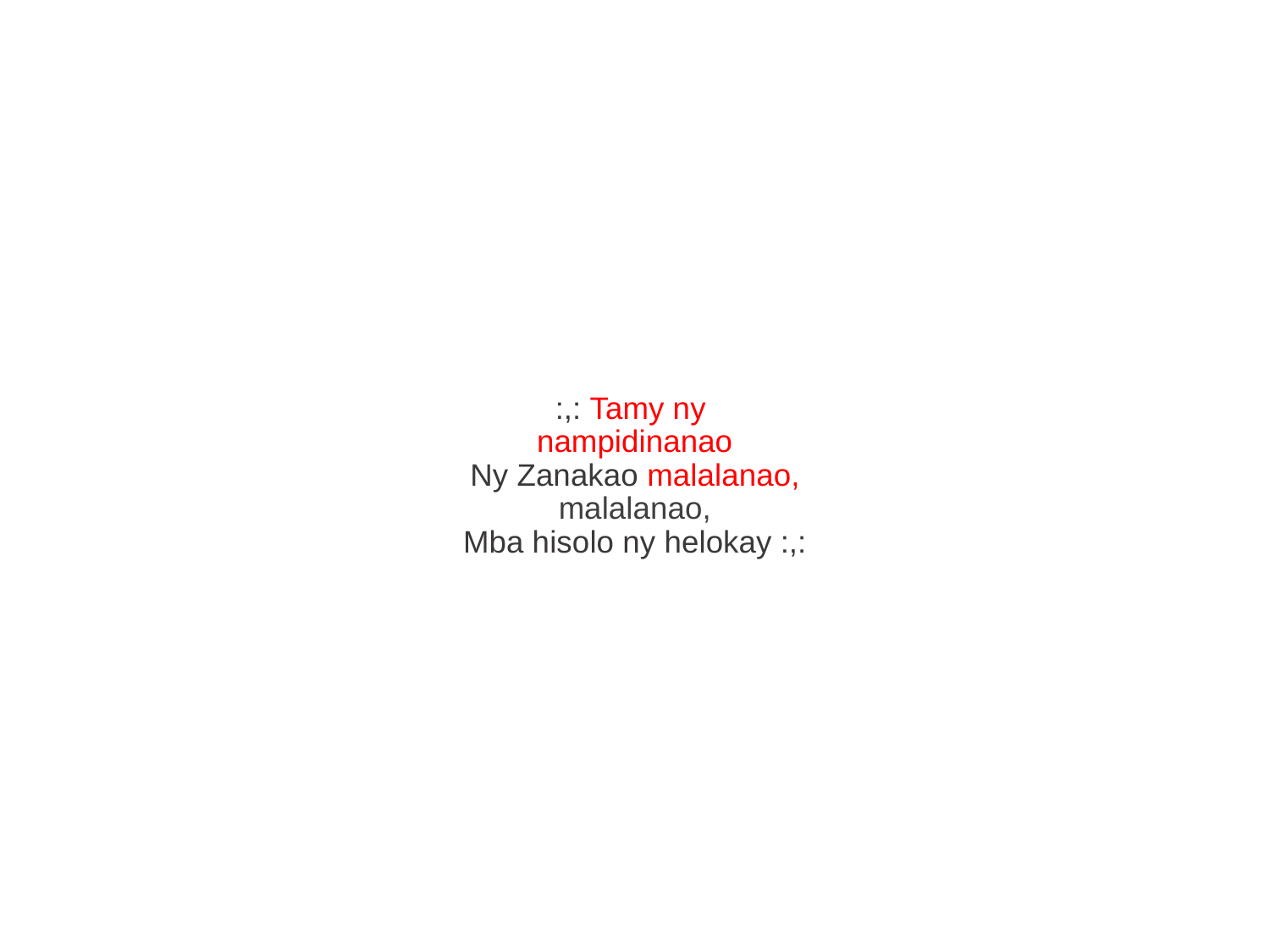

:,: Tamy ny
nampidinanao
Ny Zanakao malalanao,
malalanao,
Mba hisolo ny helokay :,: